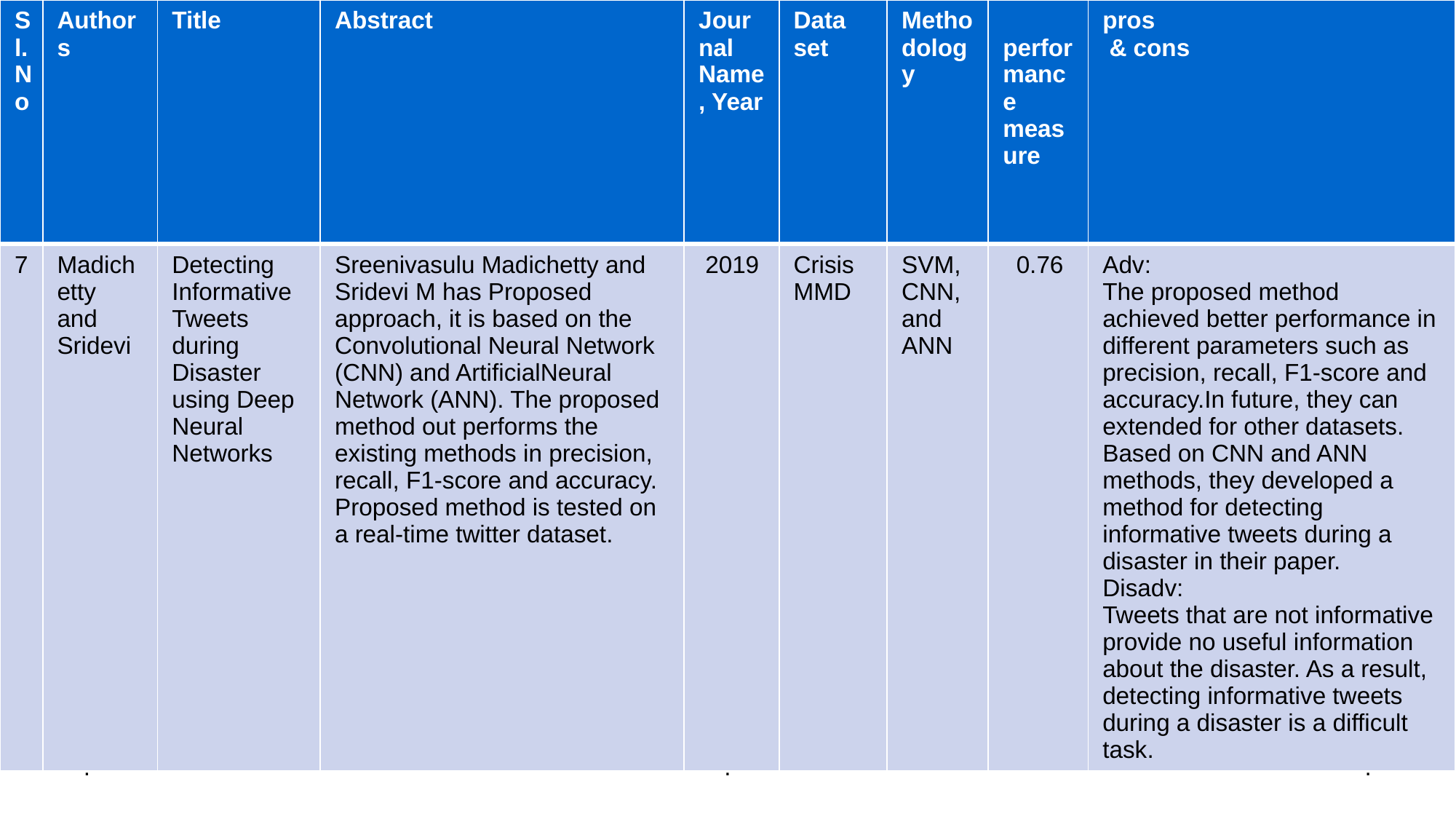

| Sl. No | Authors | Title | Abstract | Journal Name, Year | Data set | Methodology | performance measure | pros & cons |
| --- | --- | --- | --- | --- | --- | --- | --- | --- |
| 7 | Madichetty and Sridevi | Detecting Informative Tweets during Disaster using Deep Neural Networks | Sreenivasulu Madichetty and Sridevi M has Proposed approach, it is based on the Convolutional Neural Network (CNN) and ArtificialNeural Network (ANN). The proposed method out performs the existing methods in precision, recall, F1-score and accuracy. Proposed method is tested on a real-time twitter dataset. | 2019 | CrisisMMD | SVM,CNN, and ANN | 0.76 | Adv: The proposed method achieved better performance in different parameters such as precision, recall, F1-score and accuracy.In future, they can extended for other datasets. Based on CNN and ANN methods, they developed a method for detecting informative tweets during a disaster in their paper. Disadv: Tweets that are not informative provide no useful information about the disaster. As a result, detecting informative tweets during a disaster is a difficult task. |
# Literature/Existing Solutions Review
.
.
.